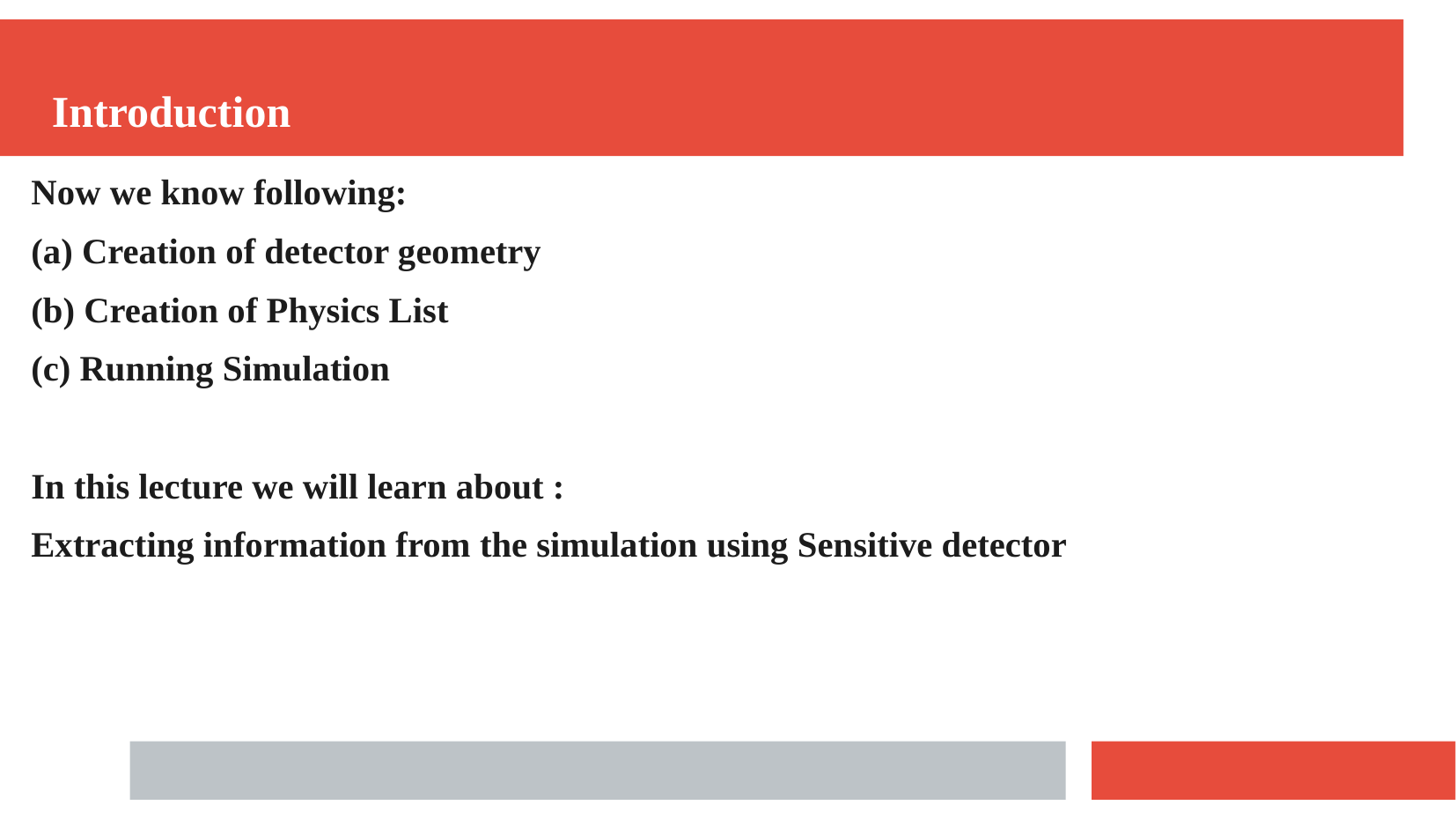

Introduction
Now we know following:
(a) Creation of detector geometry
(b) Creation of Physics List
(c) Running Simulation

In this lecture we will learn about :
Extracting information from the simulation using Sensitive detector